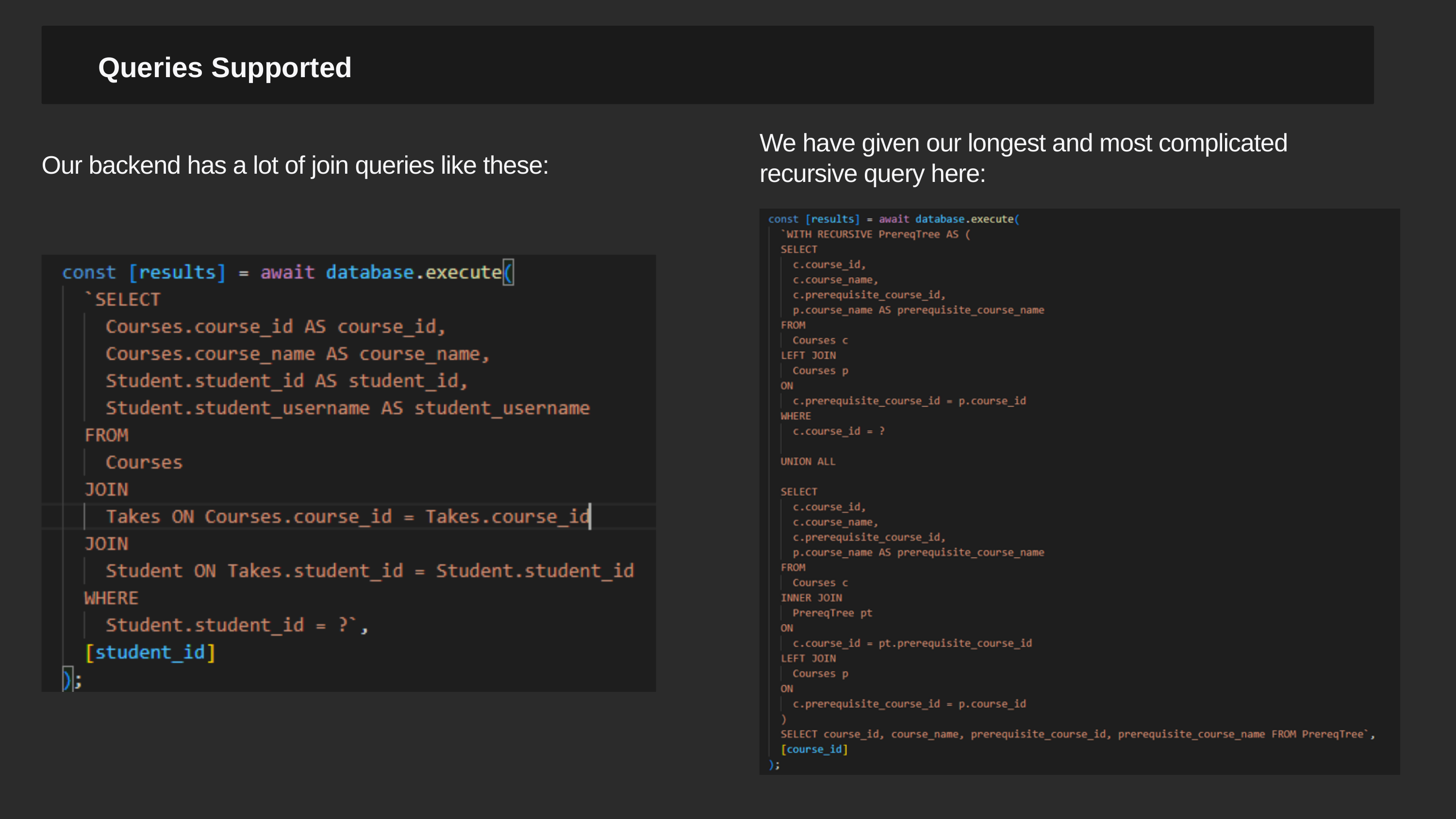

Queries Supported
We have given our longest and most complicated  recursive query here:
Our backend has a lot of join queries like these: